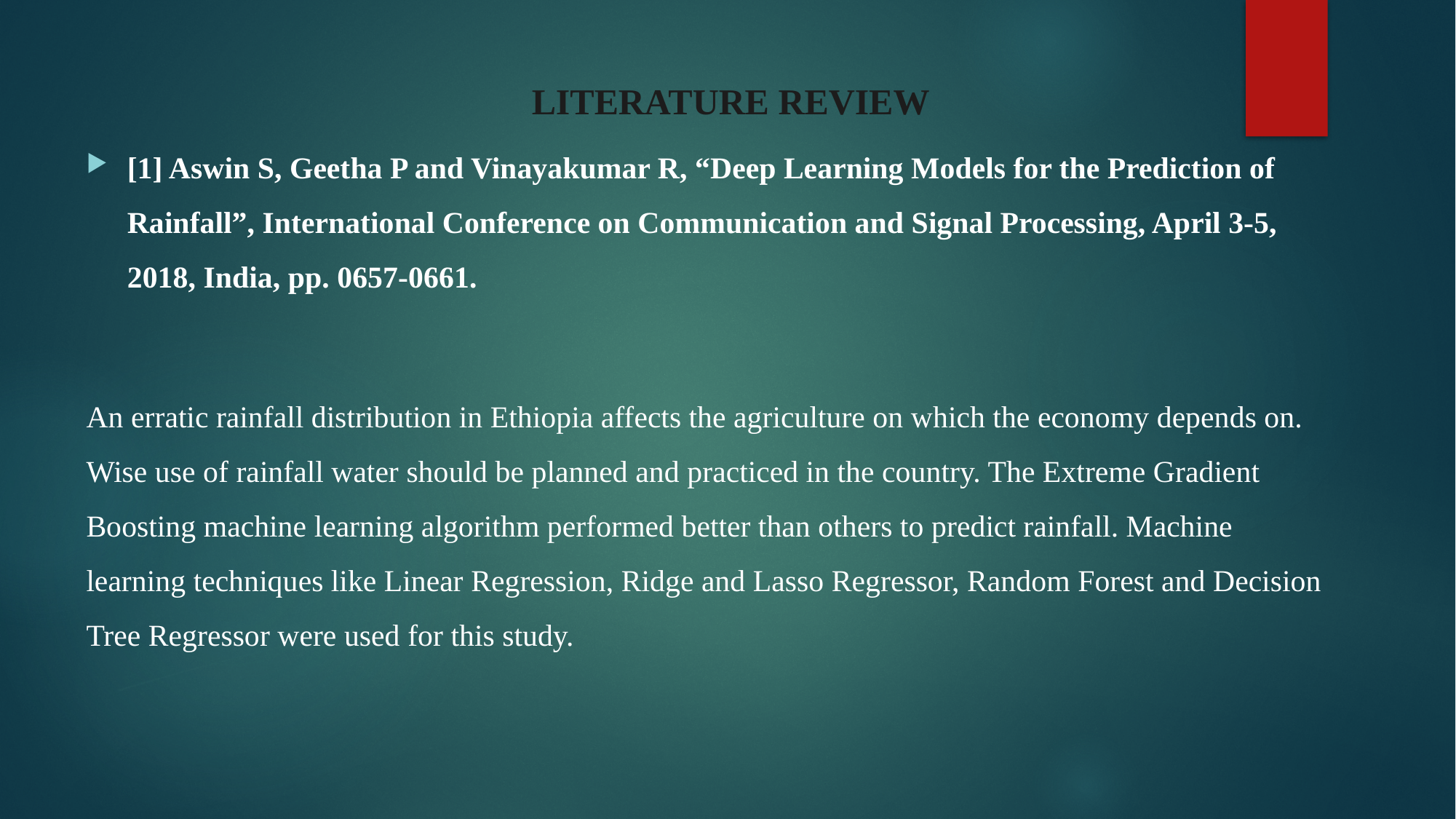

# LITERATURE REVIEW
[1] Aswin S, Geetha P and Vinayakumar R, “Deep Learning Models for the Prediction of Rainfall”, International Conference on Communication and Signal Processing, April 3-5, 2018, India, pp. 0657-0661.

An erratic rainfall distribution in Ethiopia affects the agriculture on which the economy depends on. Wise use of rainfall water should be planned and practiced in the country. The Extreme Gradient Boosting machine learning algorithm performed better than others to predict rainfall. Machine learning techniques like Linear Regression, Ridge and Lasso Regressor, Random Forest and Decision Tree Regressor were used for this study.